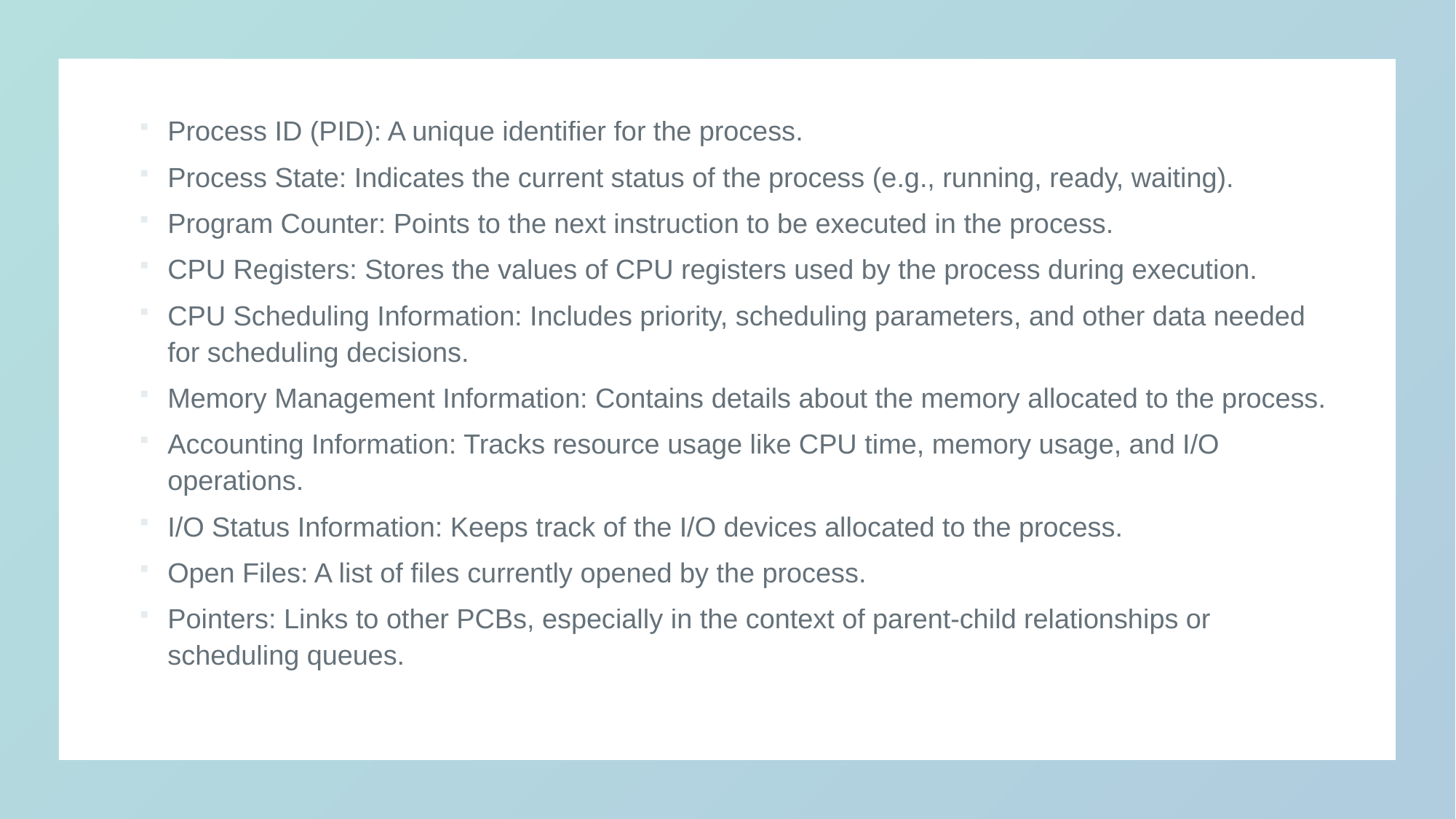

Process ID (PID): A unique identifier for the process.
Process State: Indicates the current status of the process (e.g., running, ready, waiting).
Program Counter: Points to the next instruction to be executed in the process.
CPU Registers: Stores the values of CPU registers used by the process during execution.
CPU Scheduling Information: Includes priority, scheduling parameters, and other data needed for scheduling decisions.
Memory Management Information: Contains details about the memory allocated to the process.
Accounting Information: Tracks resource usage like CPU time, memory usage, and I/O operations.
I/O Status Information: Keeps track of the I/O devices allocated to the process.
Open Files: A list of files currently opened by the process.
Pointers: Links to other PCBs, especially in the context of parent-child relationships or scheduling queues.